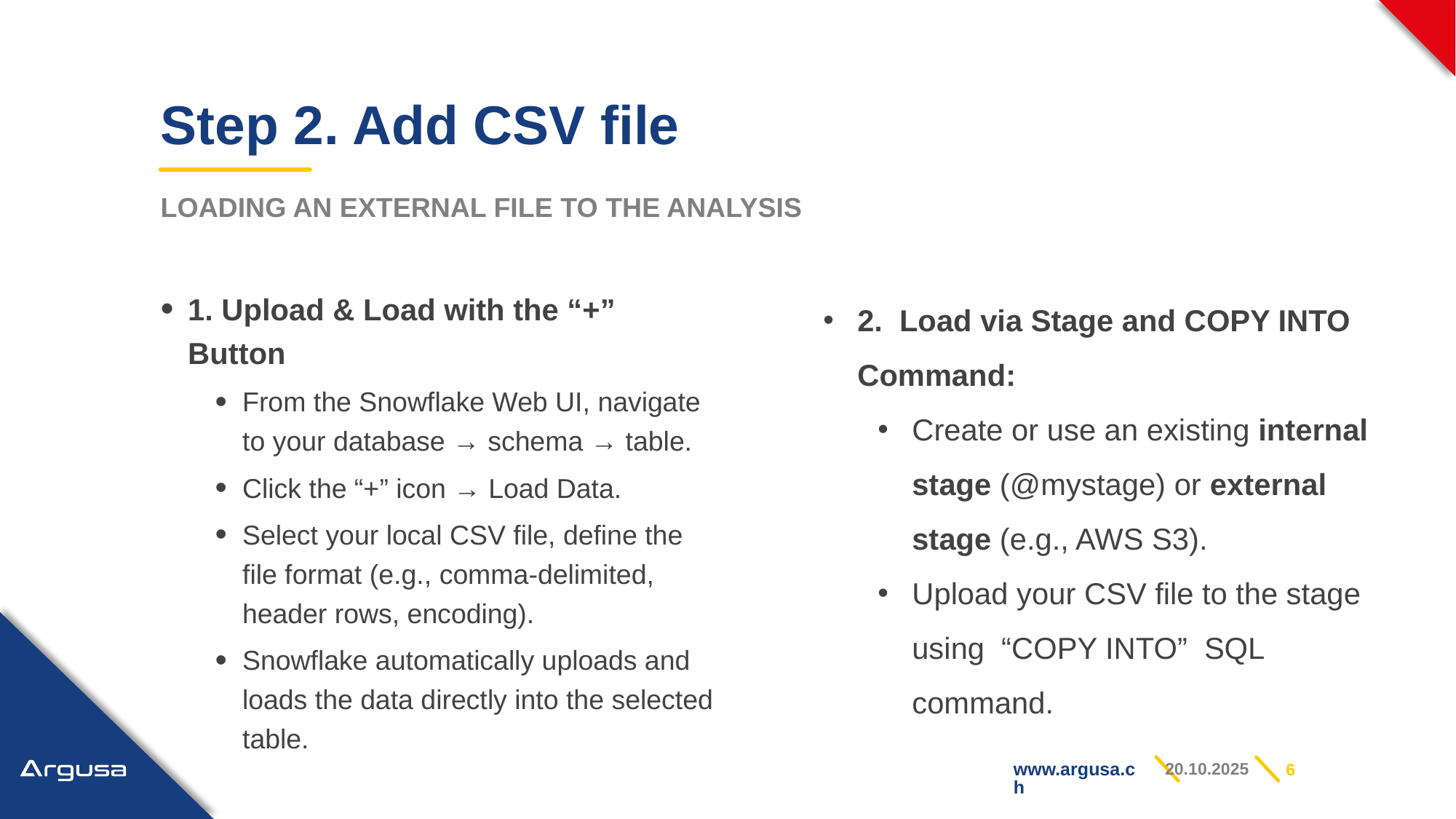

# Step 2. Add CSV file

LOADING an external file to the analysis
1. Upload & Load with the “+” Button
From the Snowflake Web UI, navigate to your database → schema → table.
Click the “+” icon → Load Data.
Select your local CSV file, define the file format (e.g., comma-delimited, header rows, encoding).
Snowflake automatically uploads and loads the data directly into the selected table.

2.  Load via Stage and COPY INTO Command:
Create or use an existing internal stage (@mystage) or external stage (e.g., AWS S3).
Upload your CSV file to the stage using  “COPY INTO”  SQL command.

20.10.2025
6
www.argusa.ch